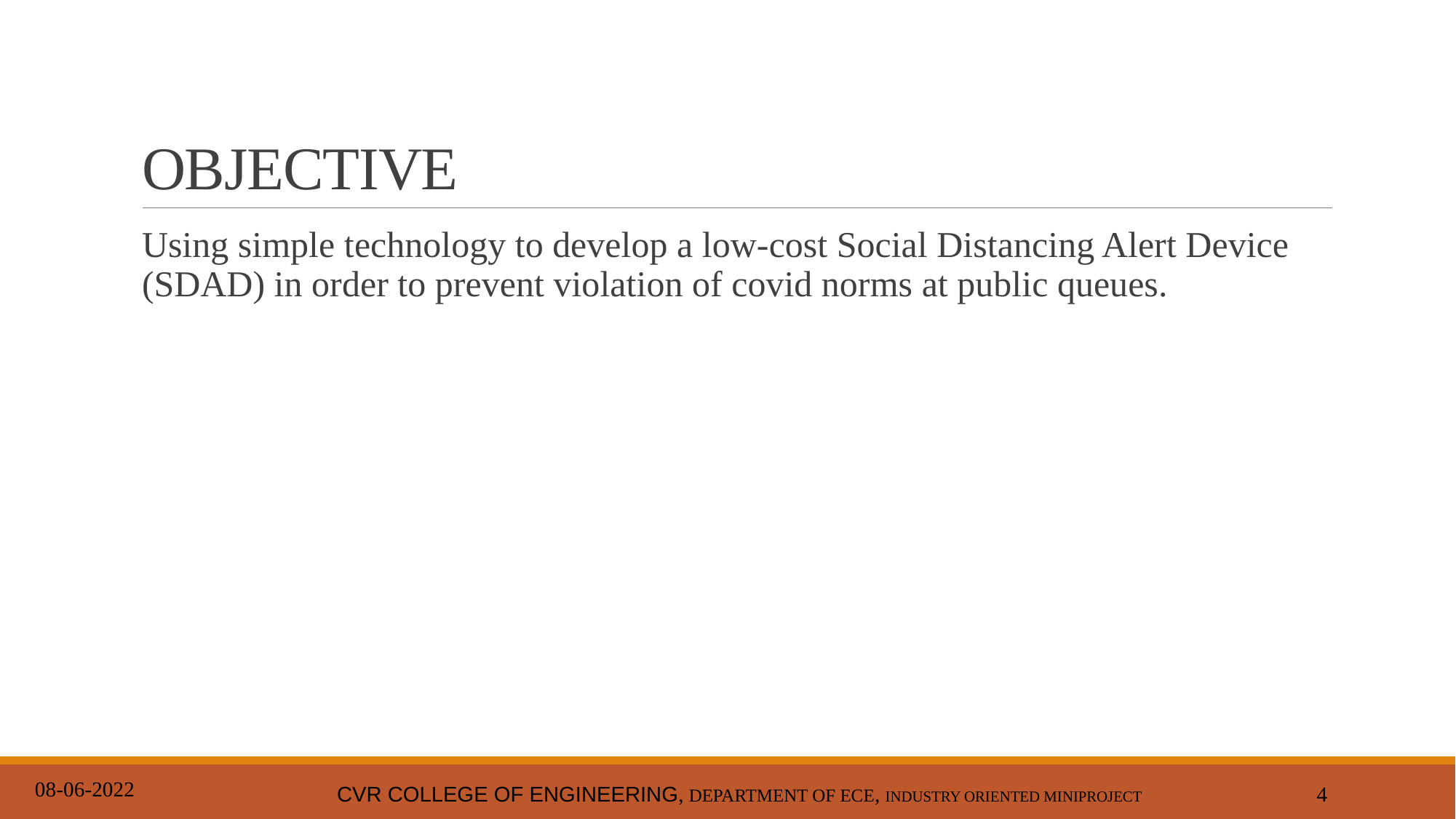

# OBJECTIVE
Using simple technology to develop a low-cost Social Distancing Alert Device (SDAD) in order to prevent violation of covid norms at public queues.
08-06-2022
CVR COLLEGE OF ENGINEERING, DEPARTMENT OF ECE, INDUSTRY ORIENTED MINIPROJECT
4